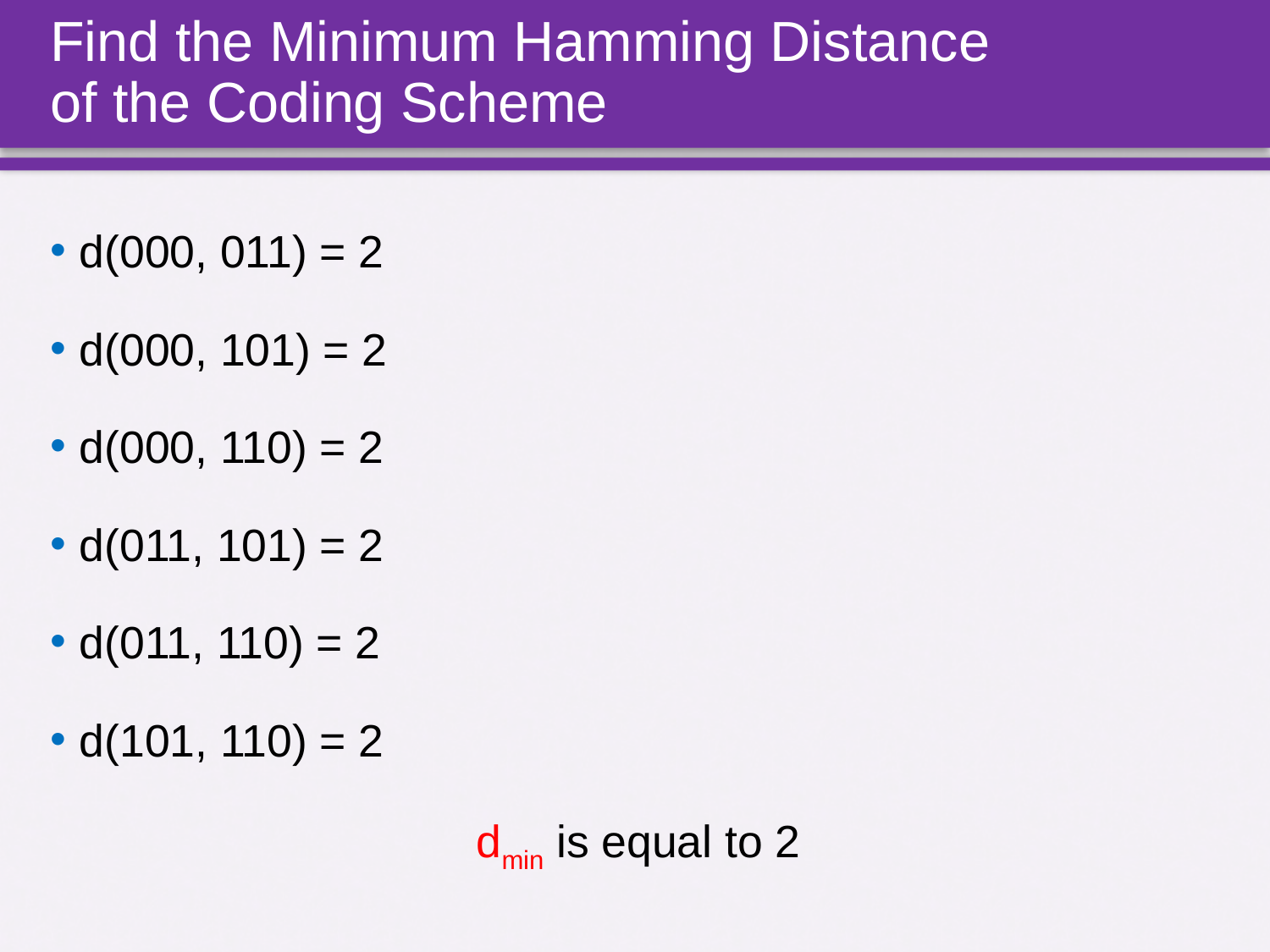

# Find the Minimum Hamming Distance of the Coding Scheme
d(000, 011) = 2
d(000, 101) = 2
d(000, 110) = 2
d(011, 101) = 2
d(011, 110) = 2
d(101, 110) = 2
dmin is equal to 2